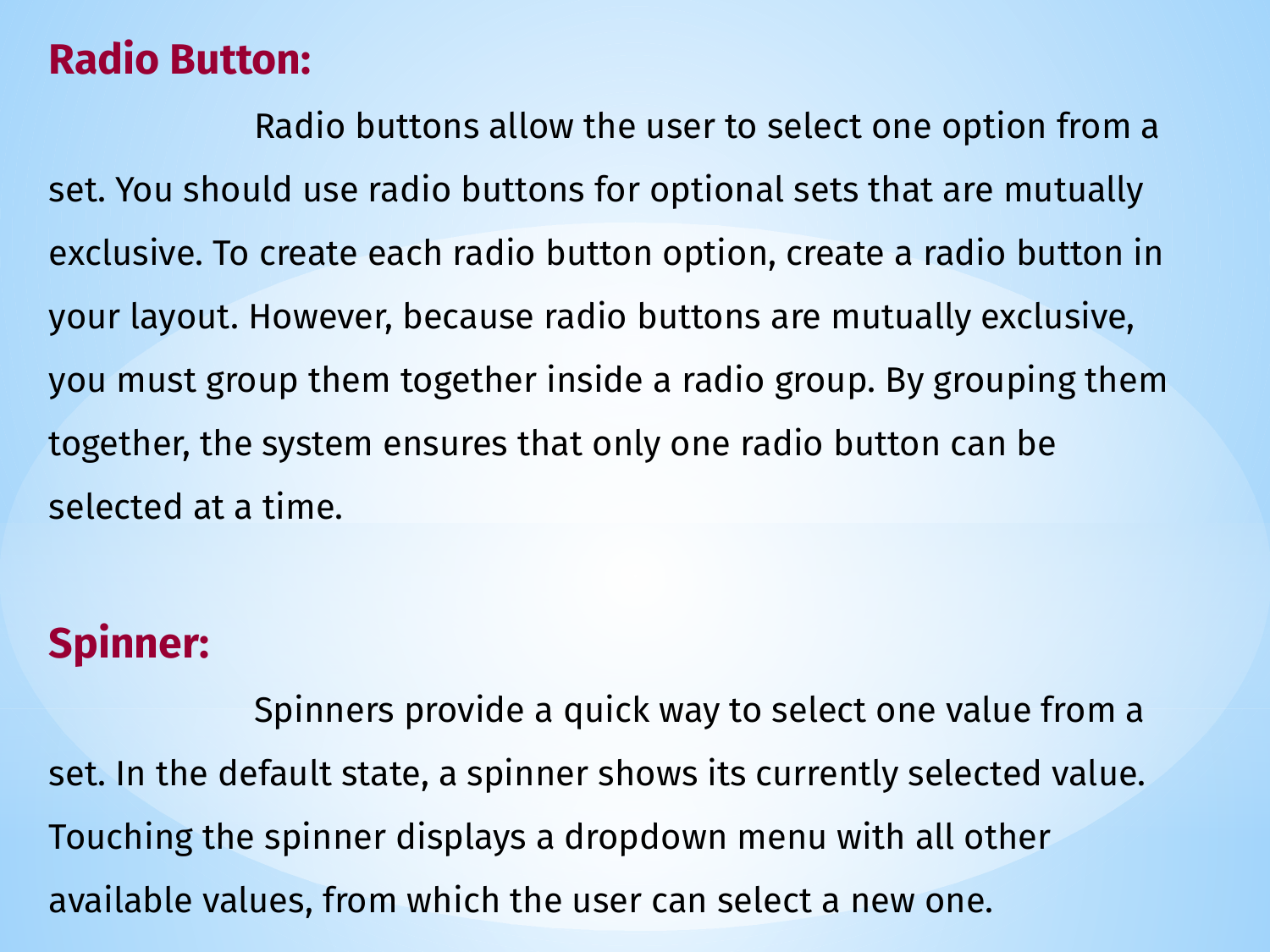

Radio Button:
                      Radio buttons allow the user to select one option from a set. You should use radio buttons for optional sets that are mutually exclusive. To create each radio button option, create a radio button in your layout. However, because radio buttons are mutually exclusive, you must group them together inside a radio group. By grouping them together, the system ensures that only one radio button can be selected at a time.

Spinner:
                      Spinners provide a quick way to select one value from a set. In the default state, a spinner shows its currently selected value. Touching the spinner displays a dropdown menu with all other available values, from which the user can select a new one.